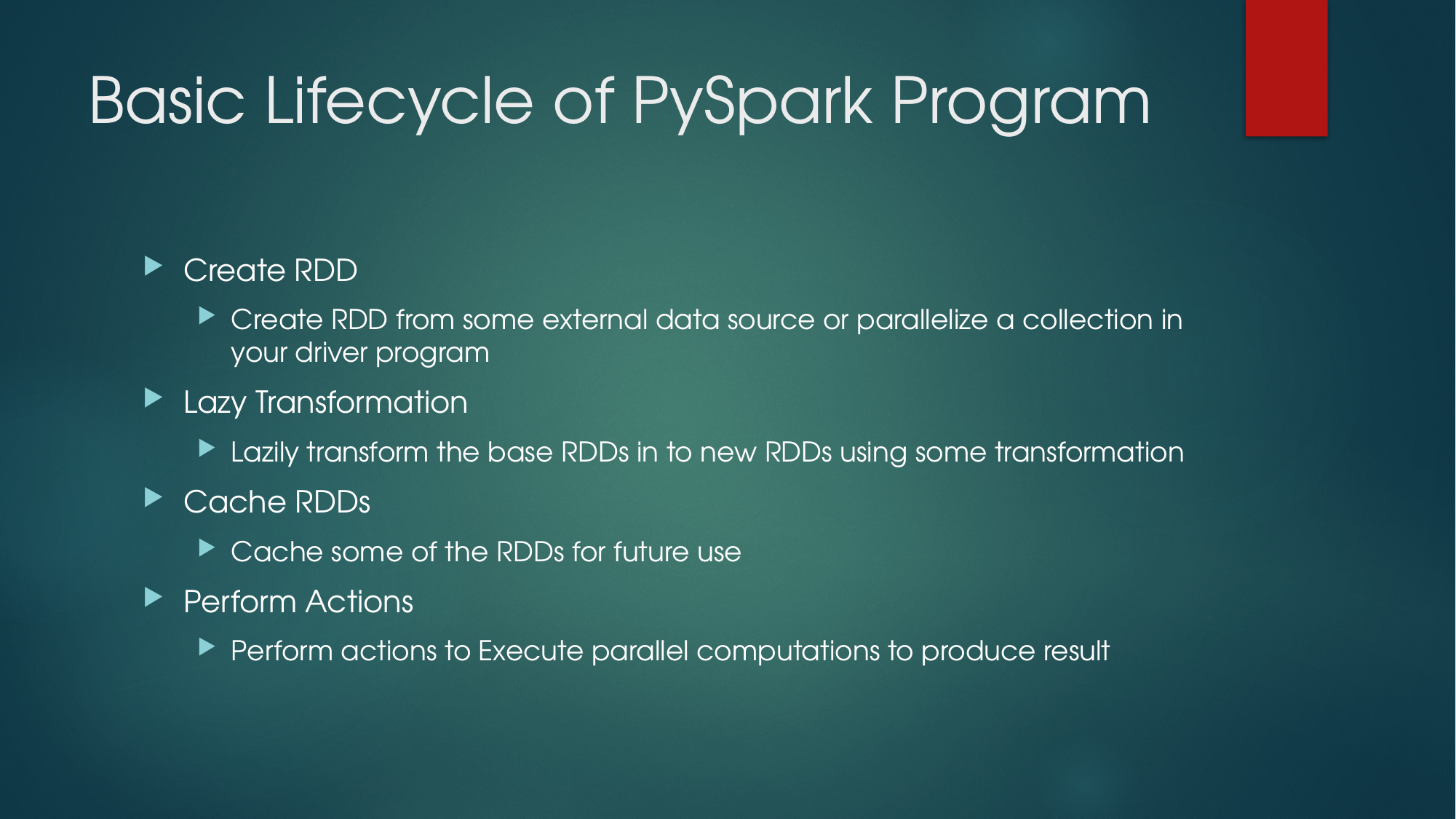

# Basic Lifecycle of PySpark Program
Create RDD
Create RDD from some external data source or parallelize a collection in your driver program
Lazy Transformation
Lazily transform the base RDDs in to new RDDs using some transformation
Cache RDDs
Cache some of the RDDs for future use
Perform Actions
Perform actions to Execute parallel computations to produce result